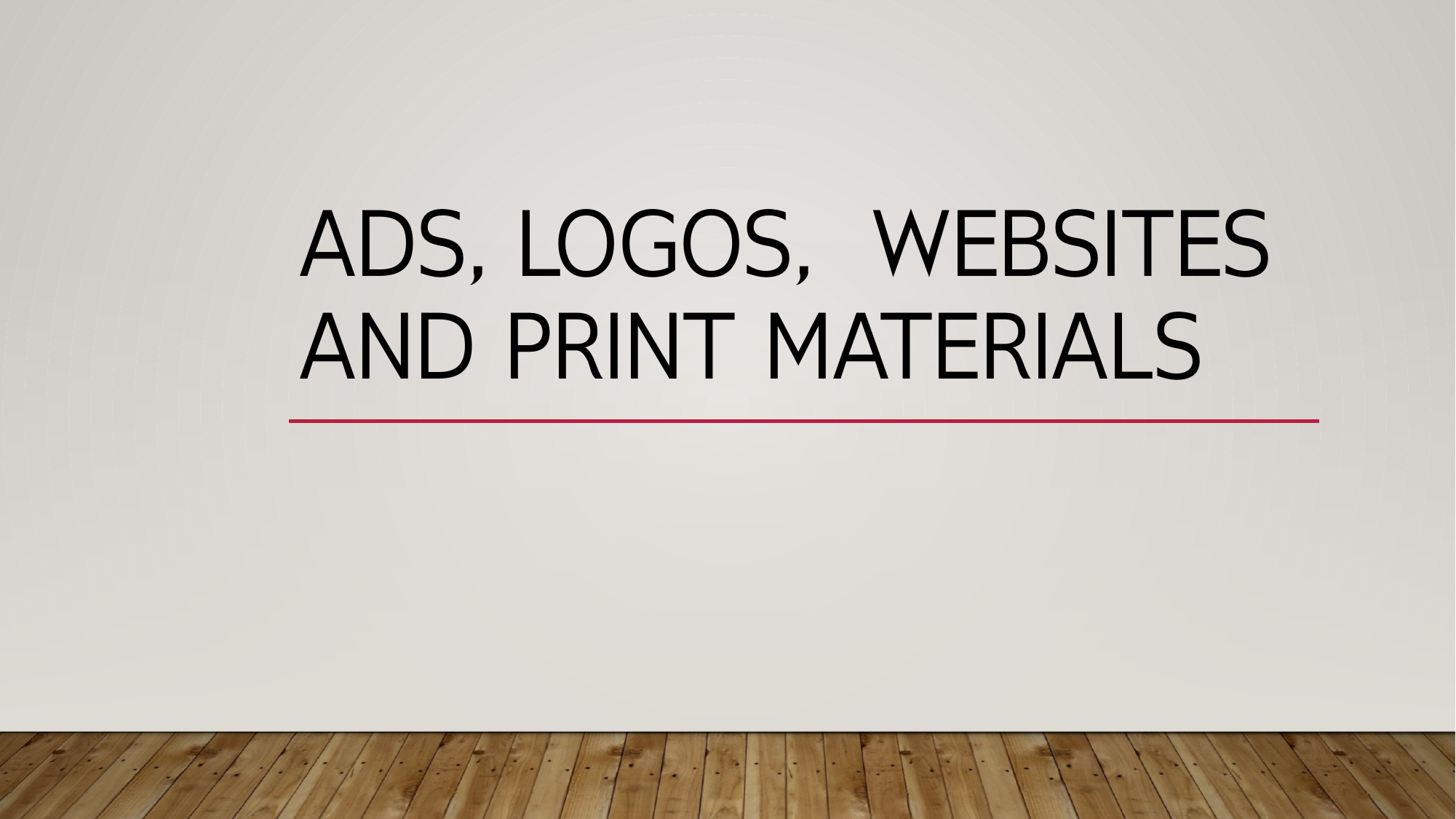

# Ads, logos,  websites and Print Materials